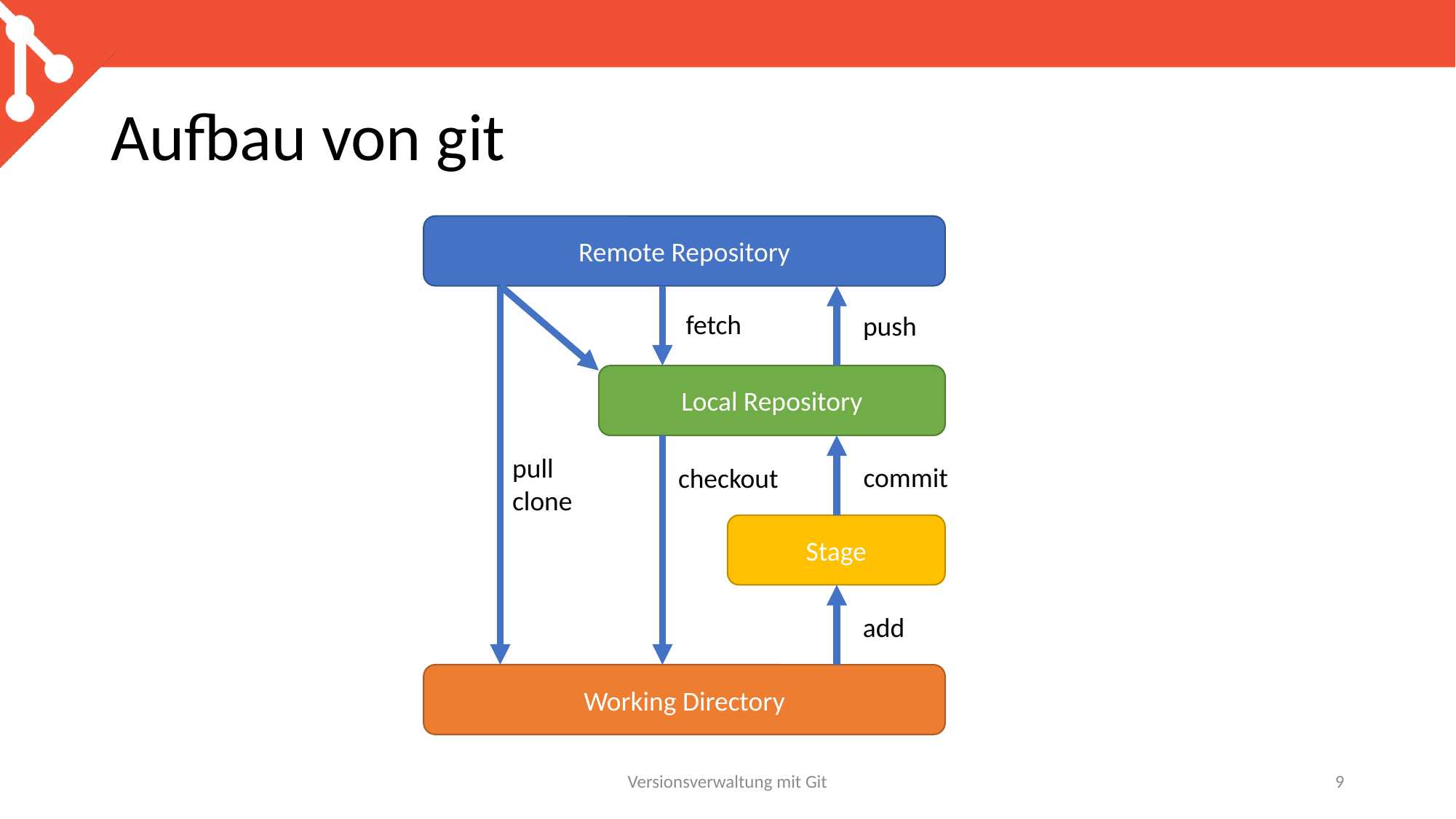

# Aufbau von git
Remote Repository
fetch
push
Local Repository
pull
clone
commit
Stage
add
Working Directory
checkout
Versionsverwaltung mit Git
9